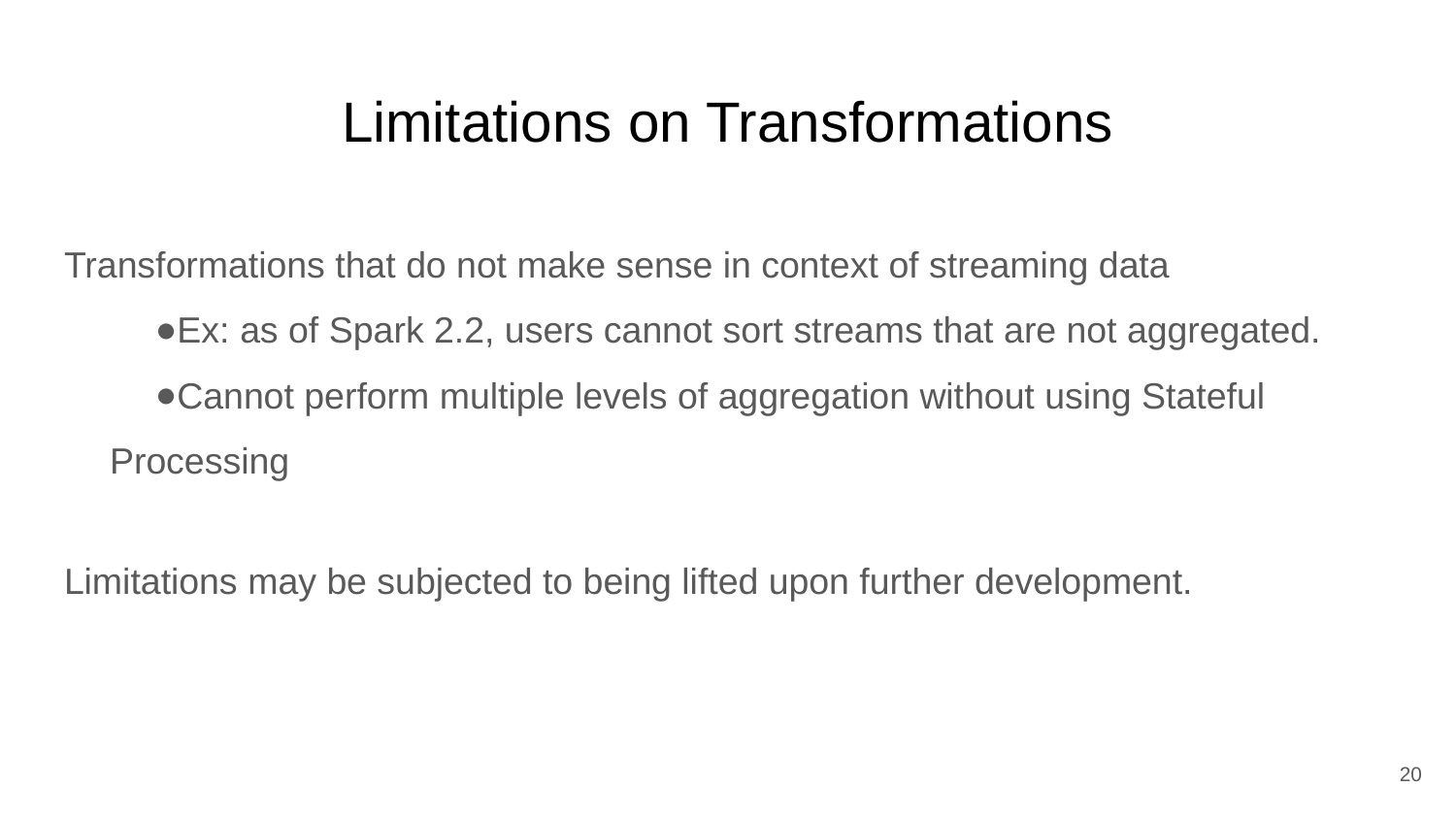

# Limitations on Transformations
Transformations that do not make sense in context of streaming data
Ex: as of Spark 2.2, users cannot sort streams that are not aggregated.
Cannot perform multiple levels of aggregation without using Stateful Processing
Limitations may be subjected to being lifted upon further development.
20